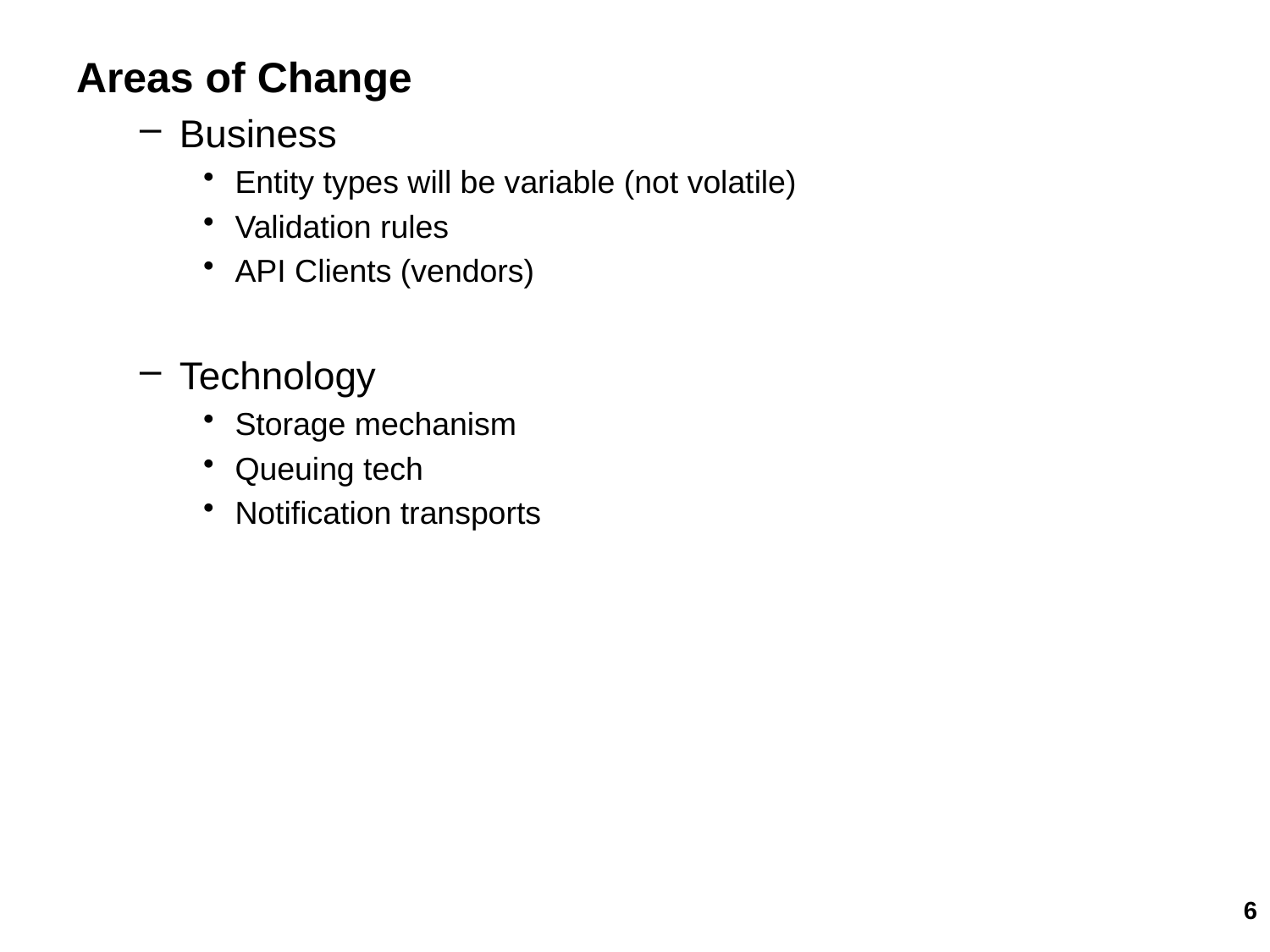

Areas of Change
Business
Entity types will be variable (not volatile)
Validation rules
API Clients (vendors)

Technology
Storage mechanism
Queuing tech
Notification transports

6